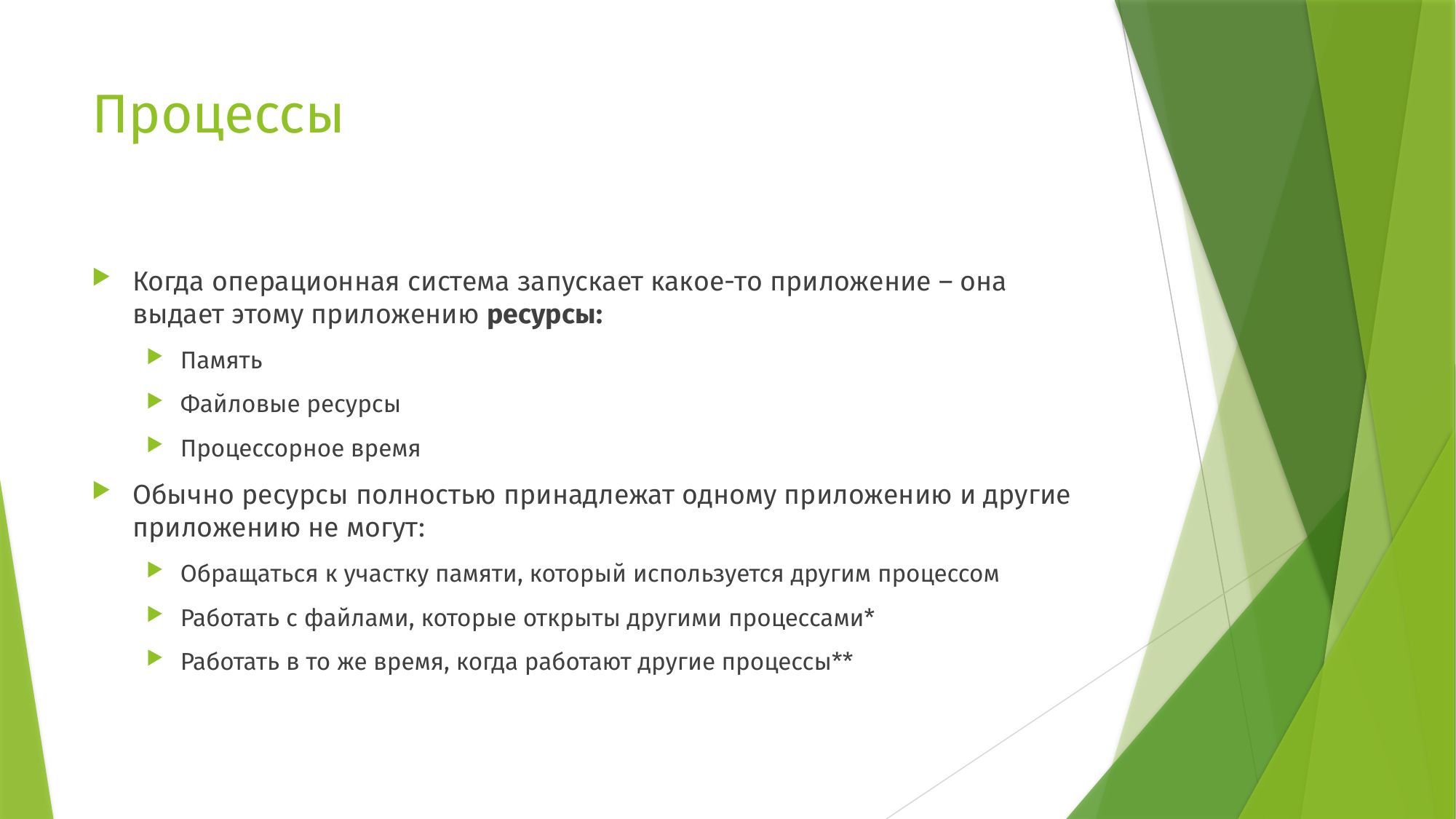

# Процессы
Когда операционная система запускает какое-то приложение – она выдает этому приложению ресурсы:
Память
Файловые ресурсы
Процессорное время
Обычно ресурсы полностью принадлежат одному приложению и другие приложению не могут:
Обращаться к участку памяти, который используется другим процессом
Работать с файлами, которые открыты другими процессами*
Работать в то же время, когда работают другие процессы**